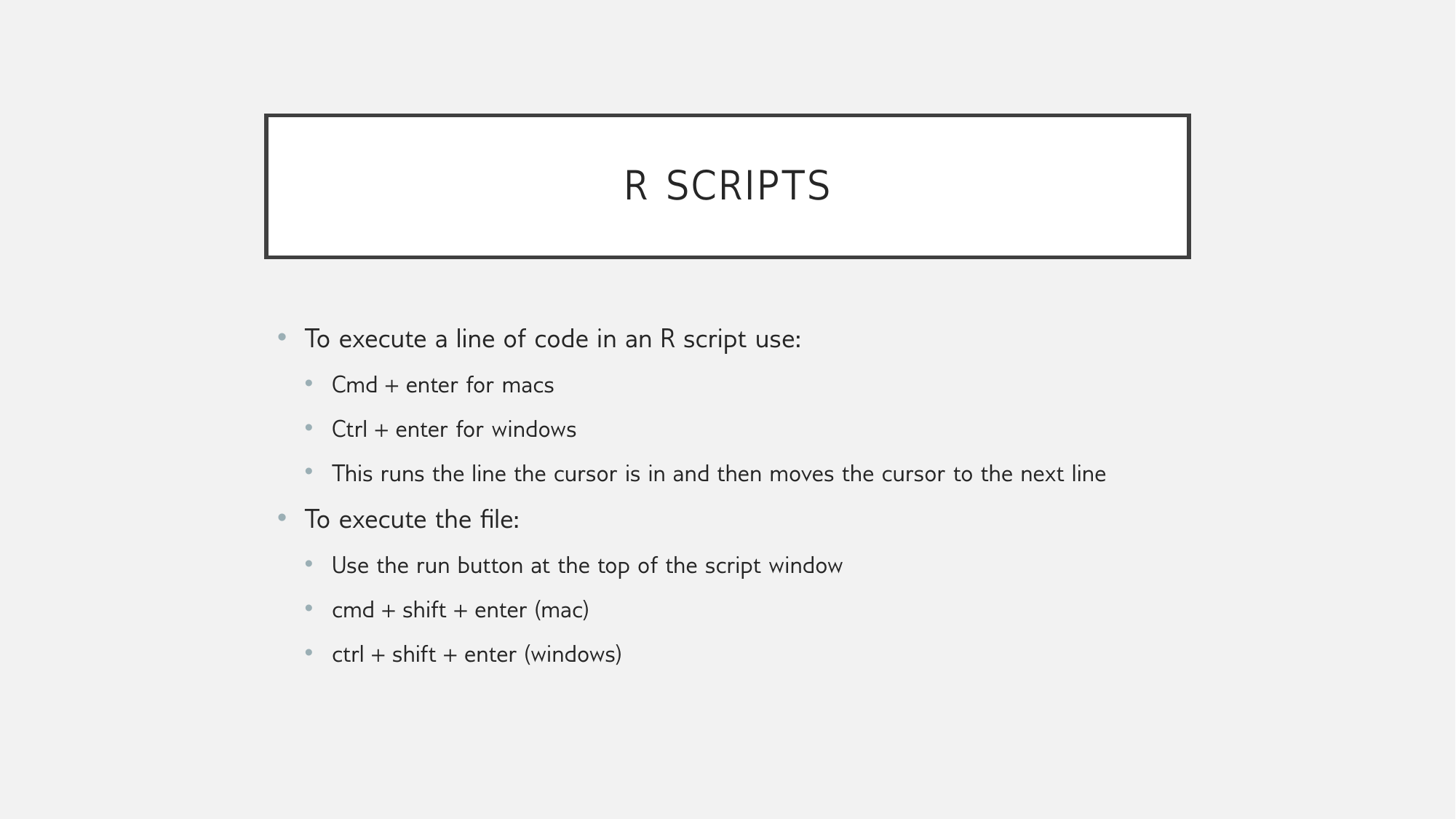

# R scripts
To execute a line of code in an R script use:
Cmd + enter for macs
Ctrl + enter for windows
This runs the line the cursor is in and then moves the cursor to the next line
To execute the file:
Use the run button at the top of the script window
cmd + shift + enter (mac)
ctrl + shift + enter (windows)